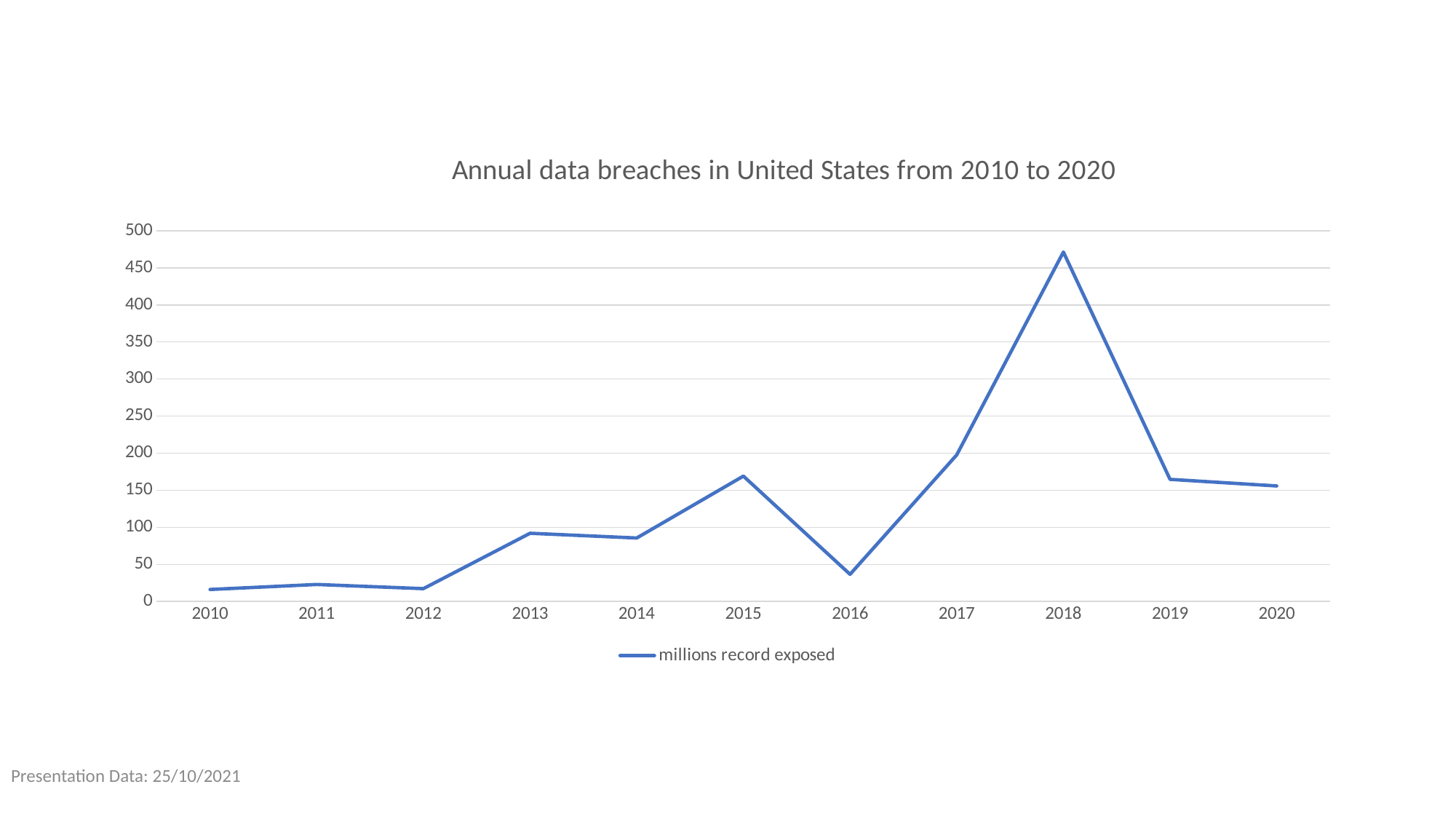

#

### Chart: Annual data breaches in United States from 2010 to 2020

| Category | millions record exposed |
|---|---|
| 2010 | 16.2 |
| 2011 | 22.9 |
| 2012 | 17.3 |
| 2013 | 91.98 |
| 2014 | 85.61 |
| 2015 | 169.07 |
| 2016 | 36.6 |
| 2017 | 197.61 |
| 2018 | 471.23 |
| 2019 | 164.68 |
| 2020 | 155.8 |
Presentation Data: 25/10/2021